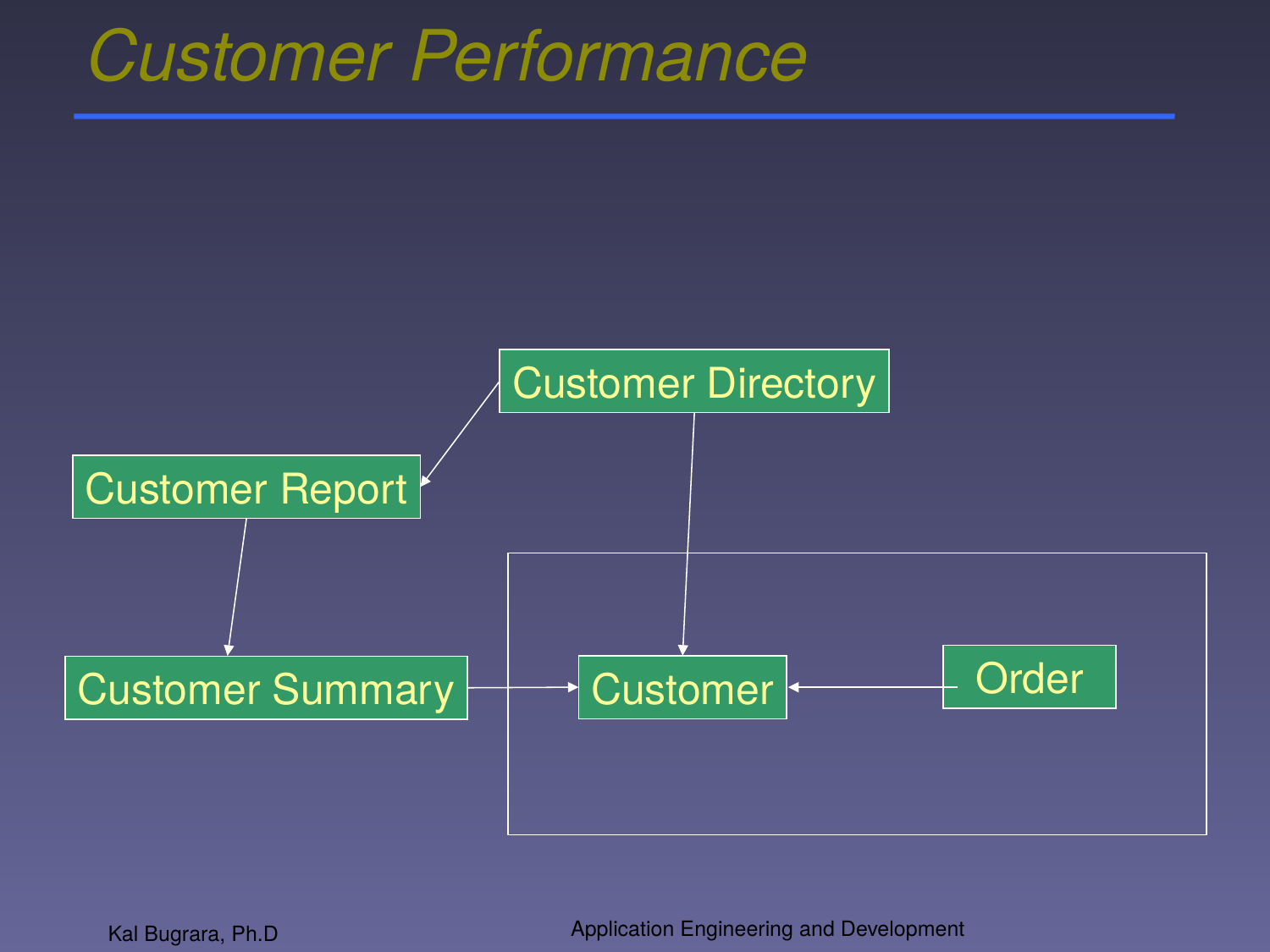

# Customer Performance
Customer Directory
Customer Report

Order
Customer
Customer Summary
Kal Bugrara, Ph.D
Application Engineering and Development